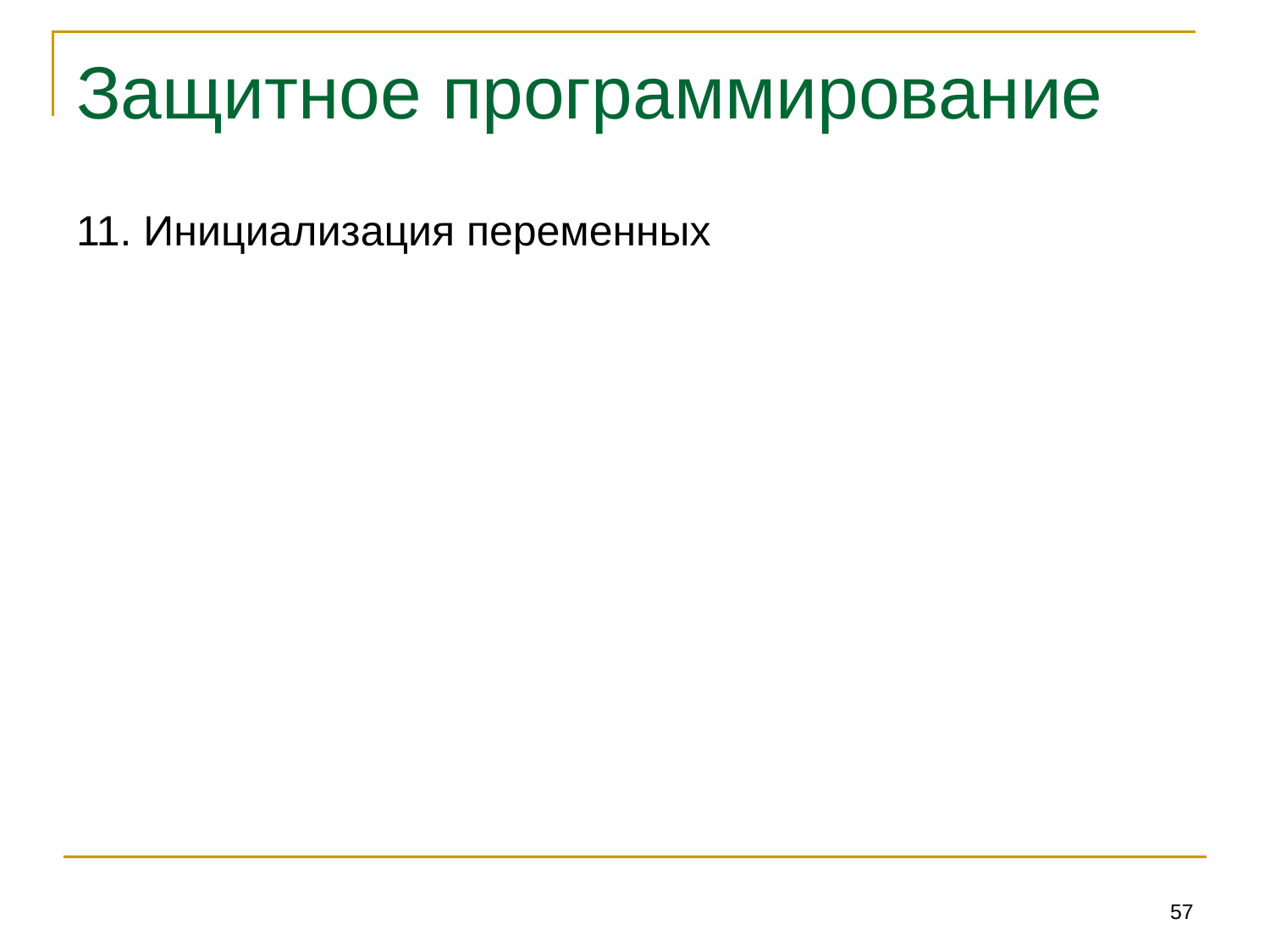

# Защитное программирование
11. Инициализация переменных

57